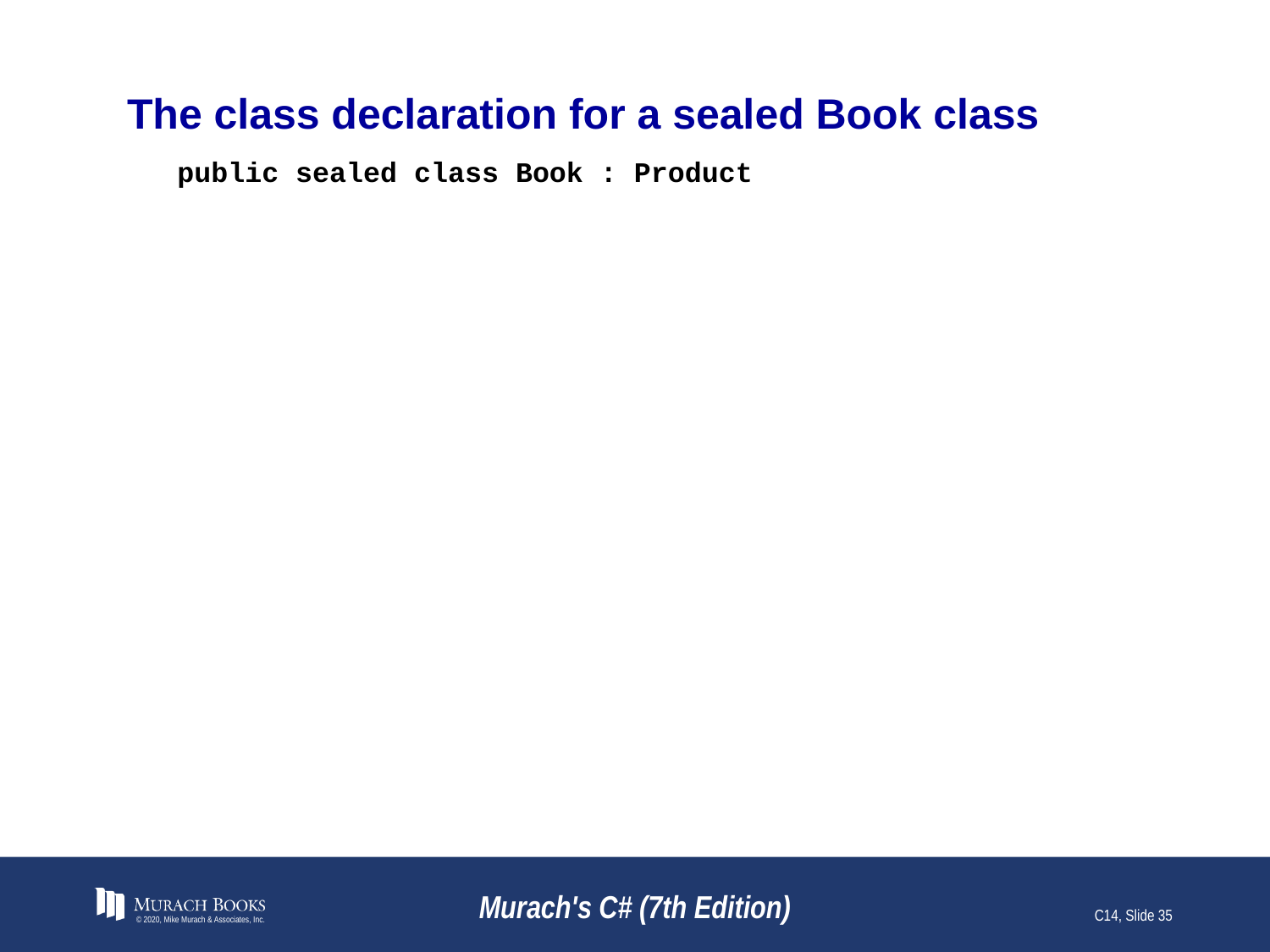

# The class declaration for a sealed Book class
public sealed class Book : Product

© 2020, Mike Murach & Associates, Inc.
Murach's C# (7th Edition)

C14, Slide 35